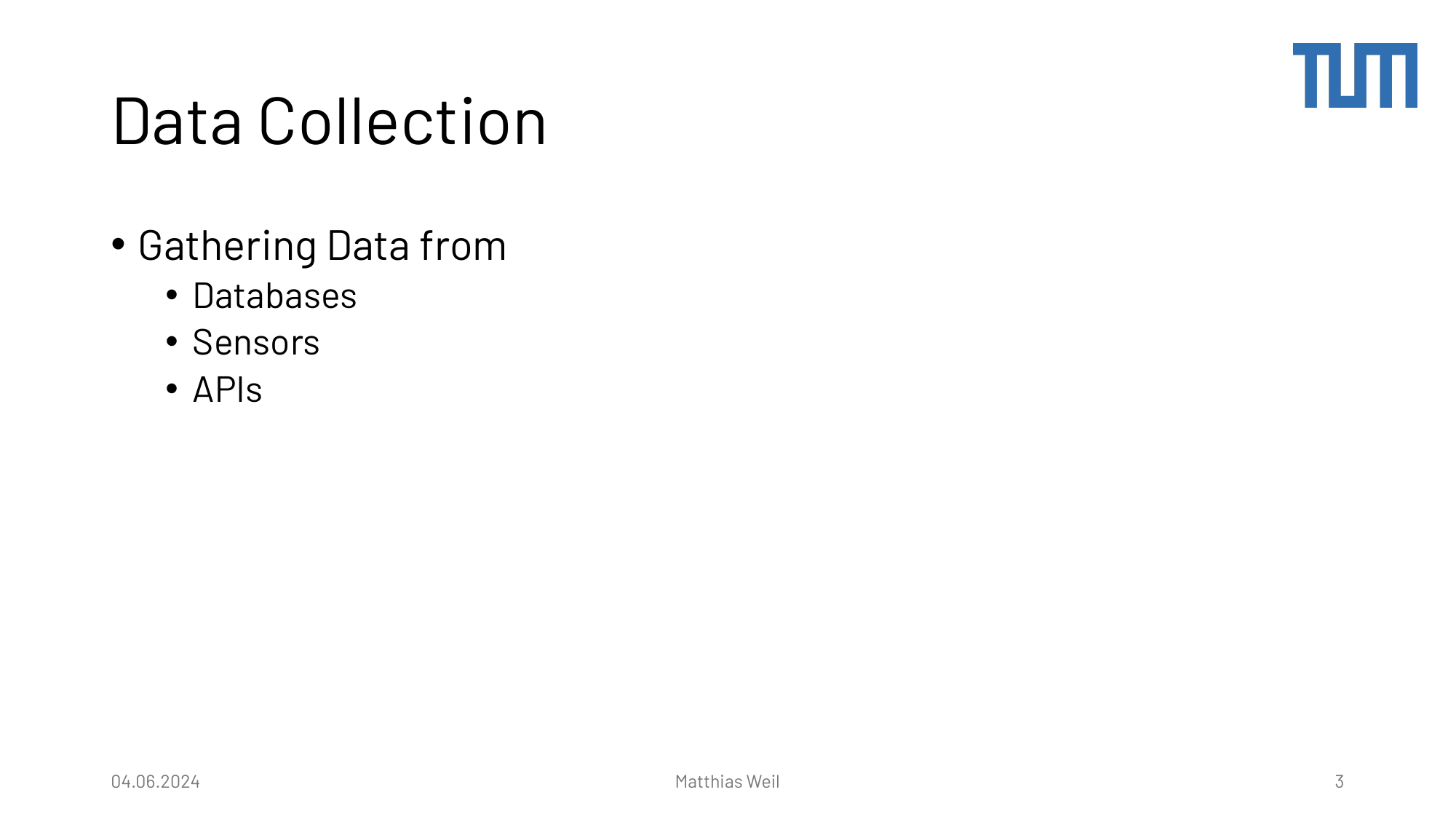

# Data Collection
Gathering Data from
Databases
Sensors
APIs
04.06.2024
Matthias Weil
3